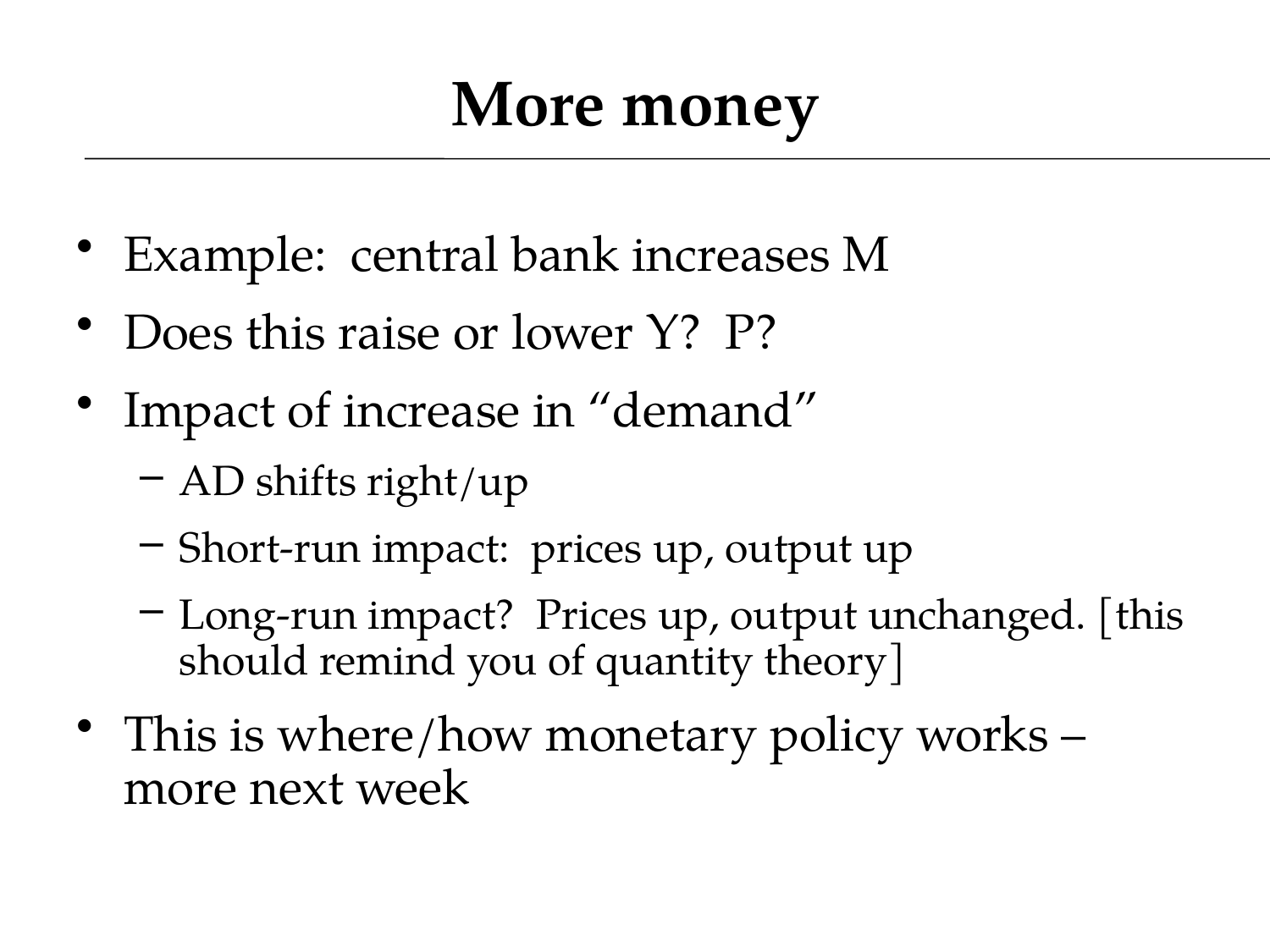

# More money
Example:  central bank increases M
Does this raise or lower Y?  P?
Impact of increase in “demand”
AD shifts right/up
Short-run impact:  prices up, output up
Long-run impact?  Prices up, output unchanged. [this should remind you of quantity theory]
This is where/how monetary policy works – more next week